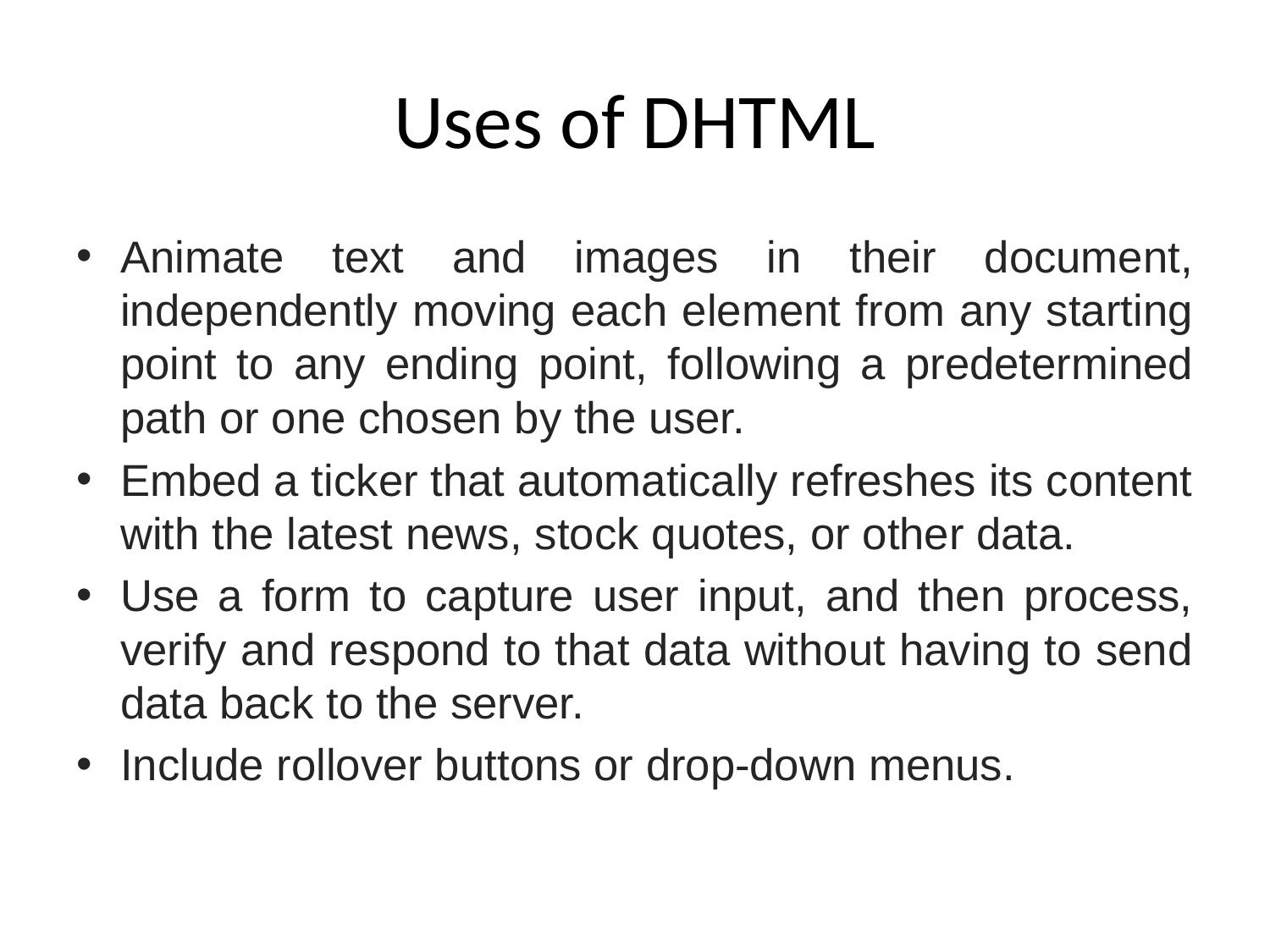

# Uses of DHTML
Animate text and images in their document, independently moving each element from any starting point to any ending point, following a predetermined path or one chosen by the user.
Embed a ticker that automatically refreshes its content with the latest news, stock quotes, or other data.
Use a form to capture user input, and then process, verify and respond to that data without having to send data back to the server.
Include rollover buttons or drop-down menus.